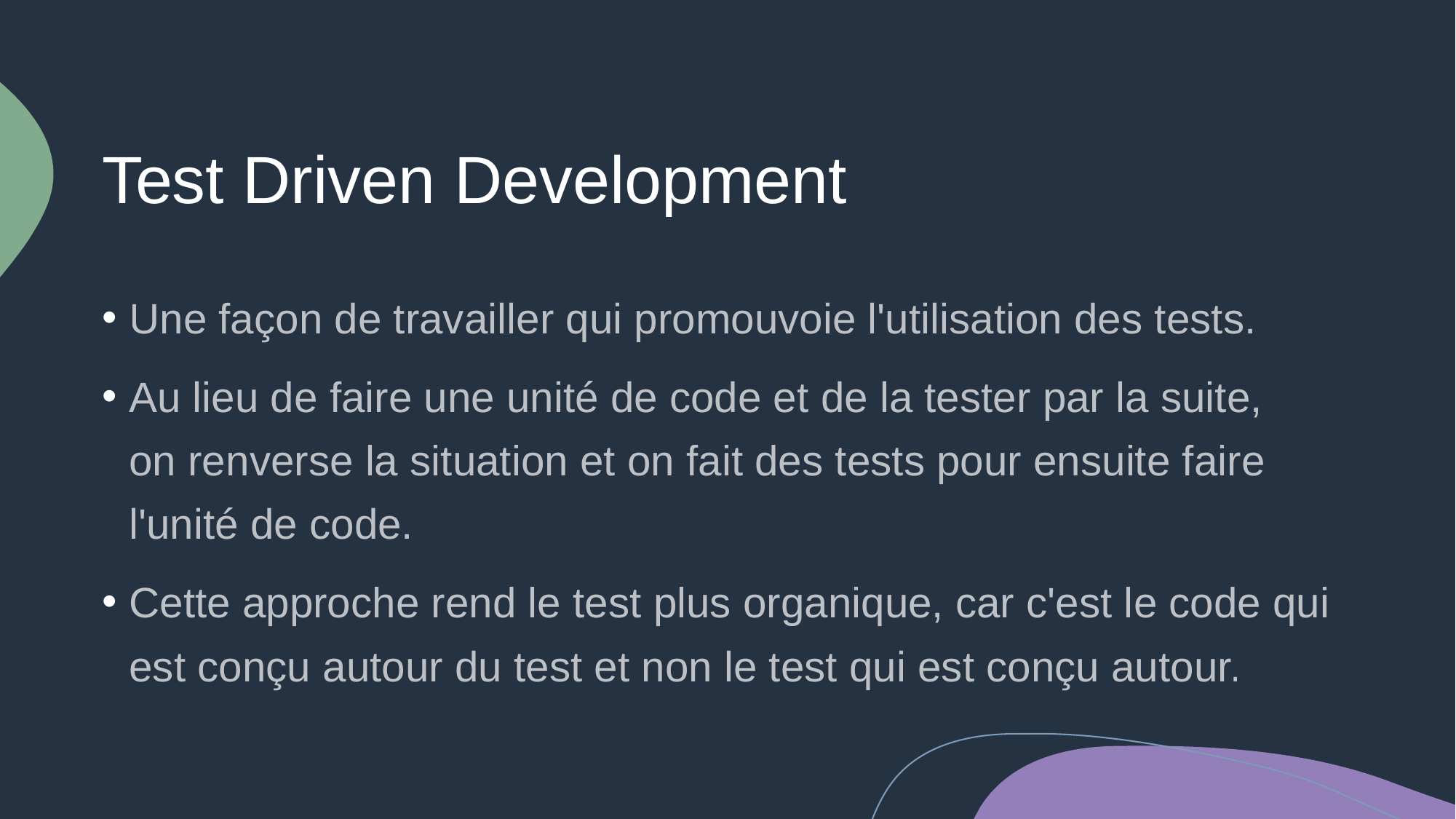

# Test Driven Development
Une façon de travailler qui promouvoie l'utilisation des tests.
Au lieu de faire une unité de code et de la tester par la suite, on renverse la situation et on fait des tests pour ensuite faire l'unité de code.
Cette approche rend le test plus organique, car c'est le code qui est conçu autour du test et non le test qui est conçu autour.